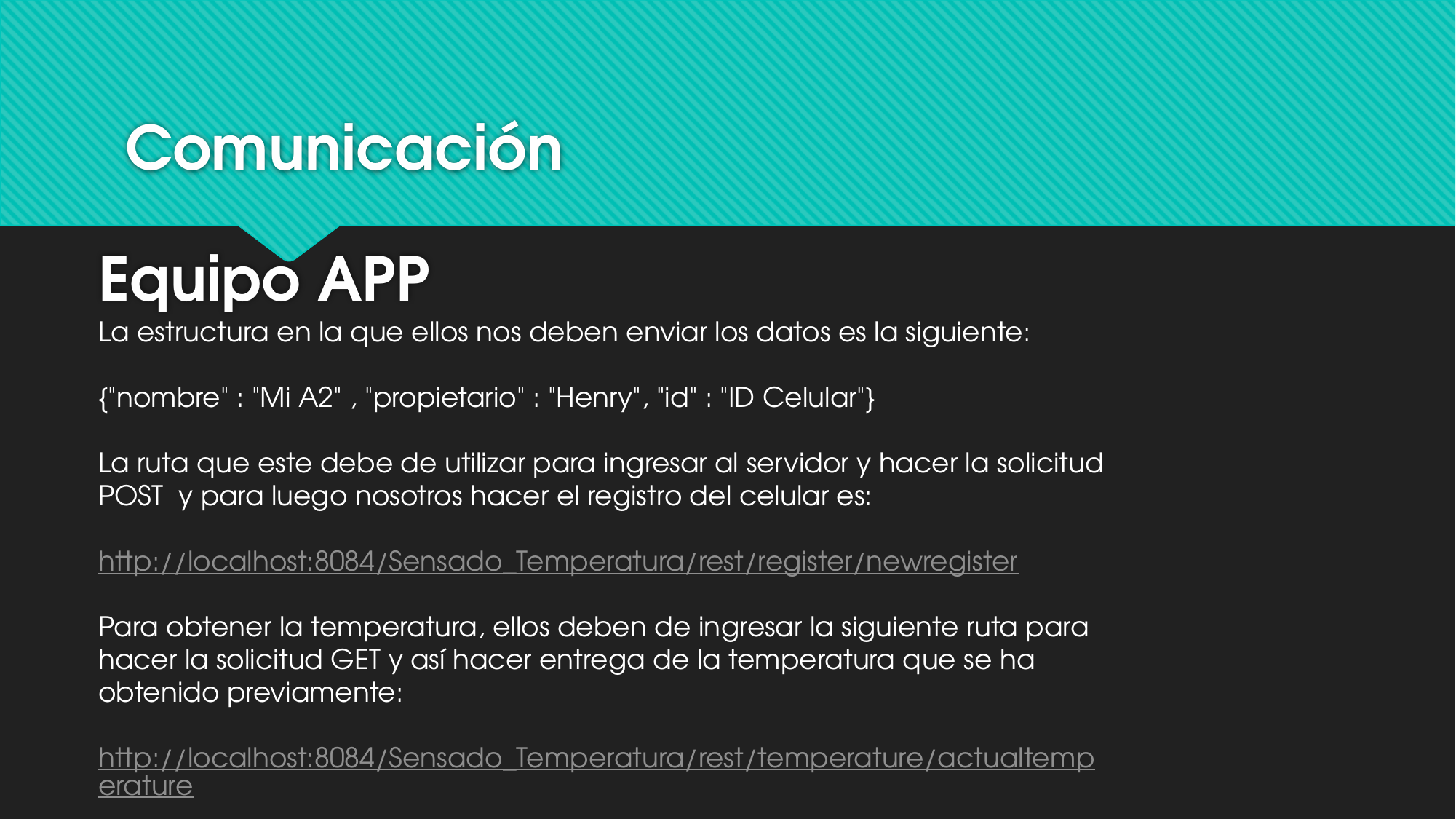

Comunicación
# Equipo APP
La estructura en la que ellos nos deben enviar los datos es la siguiente:

{"nombre" : "Mi A2" , "propietario" : "Henry", "id" : "ID Celular"}

La ruta que este debe de utilizar para ingresar al servidor y hacer la solicitud POST  y para luego nosotros hacer el registro del celular es:

http://localhost:8084/Sensado_Temperatura/rest/register/newregister

Para obtener la temperatura, ellos deben de ingresar la siguiente ruta para hacer la solicitud GET y así hacer entrega de la temperatura que se ha obtenido previamente:

http://localhost:8084/Sensado_Temperatura/rest/temperature/actualtemperature